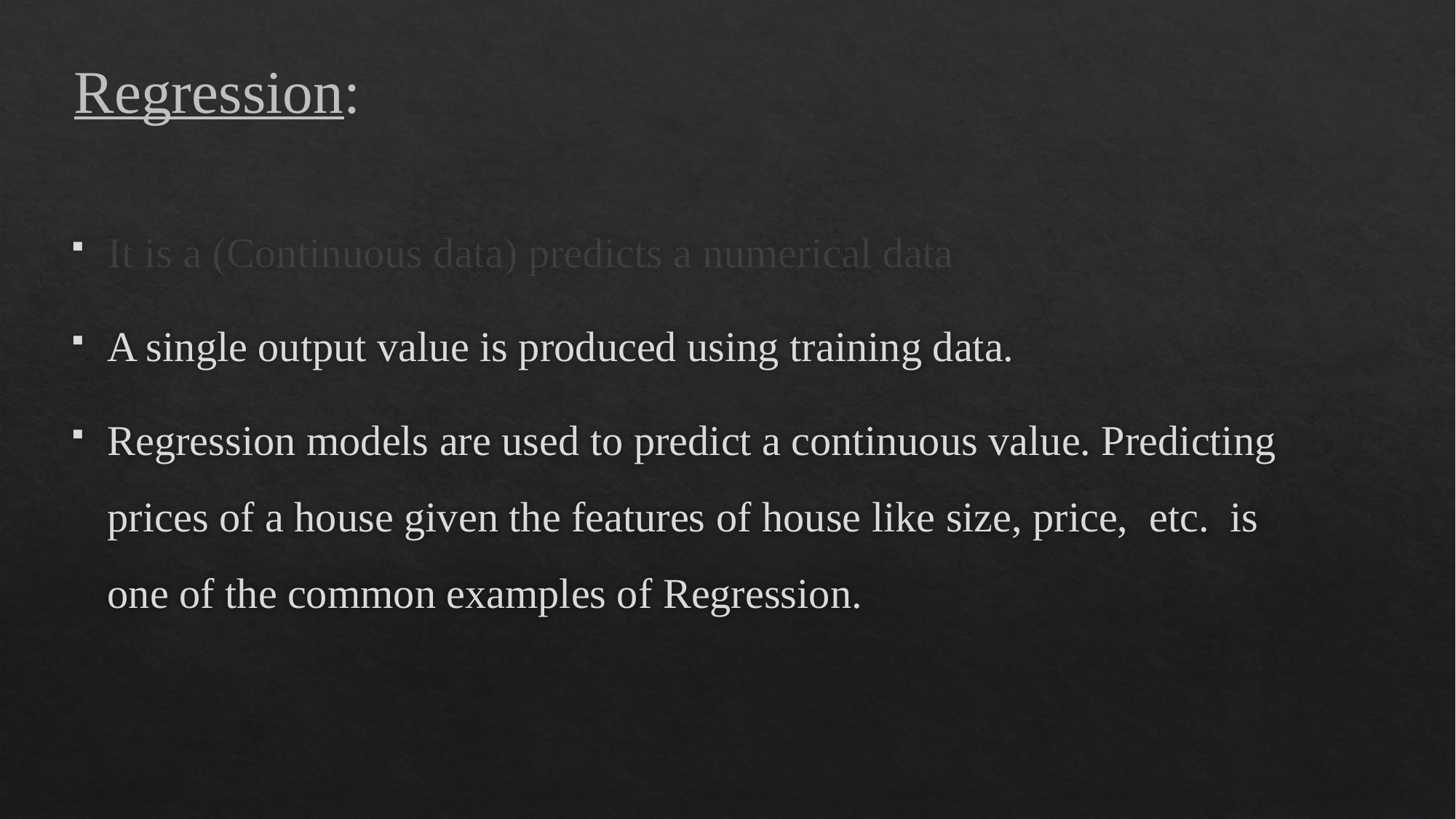

Regression:
It is a (Continuous data) predicts a numerical data
A single output value is produced using training data.
Regression models are used to predict a continuous value. Predicting prices of a house given the features of house like size, price,  etc.  is one of the common examples of Regression.